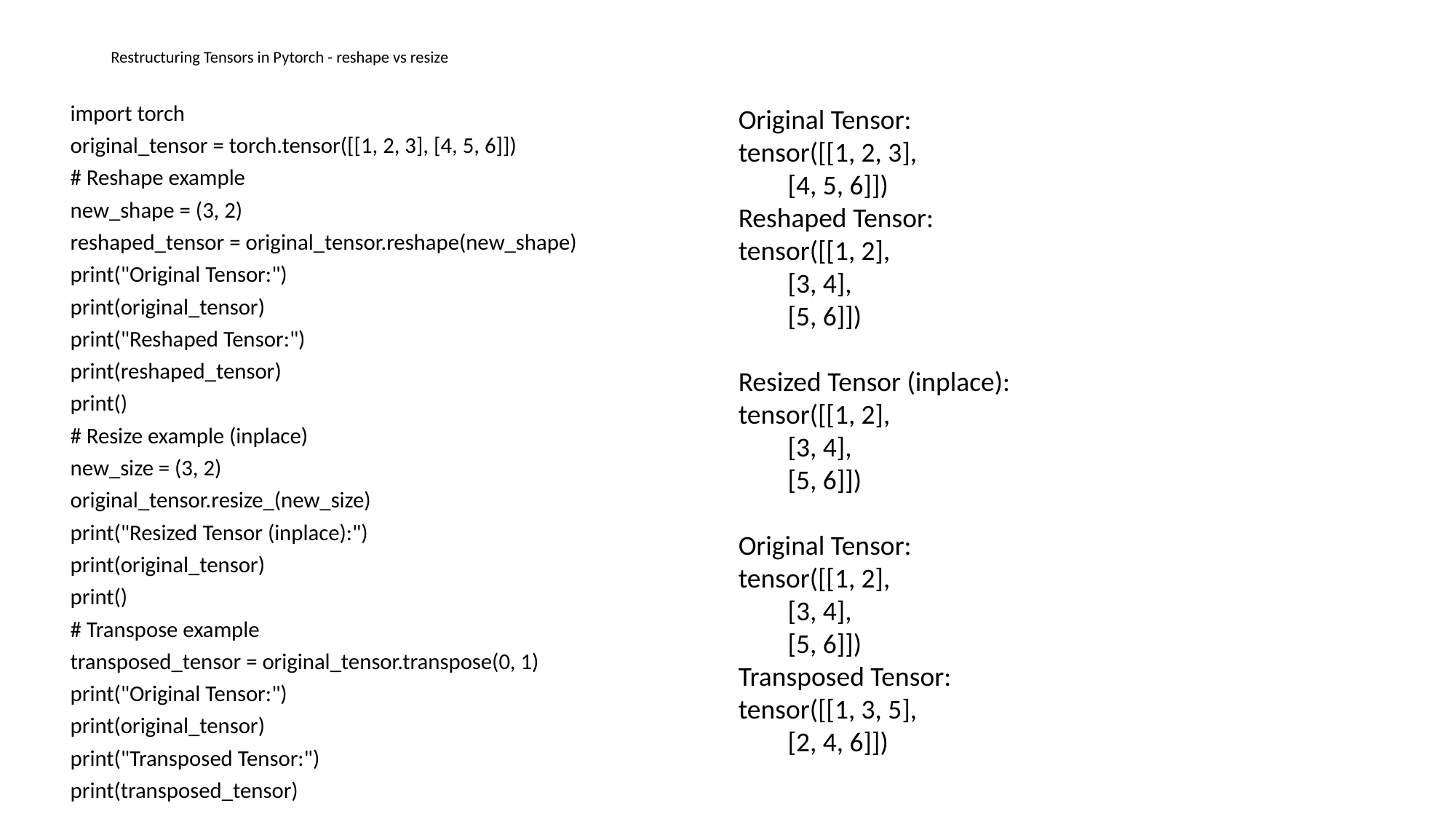

# Restructuring Tensors in Pytorch - reshape vs resize
import torch
original_tensor = torch.tensor([[1, 2, 3], [4, 5, 6]])
# Reshape example
new_shape = (3, 2)
reshaped_tensor = original_tensor.reshape(new_shape)
print("Original Tensor:")
print(original_tensor)
print("Reshaped Tensor:")
print(reshaped_tensor)
print()
# Resize example (inplace)
new_size = (3, 2)
original_tensor.resize_(new_size)
print("Resized Tensor (inplace):")
print(original_tensor)
print()
# Transpose example
transposed_tensor = original_tensor.transpose(0, 1)
print("Original Tensor:")
print(original_tensor)
print("Transposed Tensor:")
print(transposed_tensor)
Original Tensor:
tensor([[1, 2, 3],
        [4, 5, 6]])
Reshaped Tensor:
tensor([[1, 2],
        [3, 4],
        [5, 6]])

Resized Tensor (inplace):
tensor([[1, 2],
        [3, 4],
        [5, 6]])

Original Tensor:
tensor([[1, 2],
        [3, 4],
        [5, 6]])
Transposed Tensor:
tensor([[1, 3, 5],
        [2, 4, 6]])